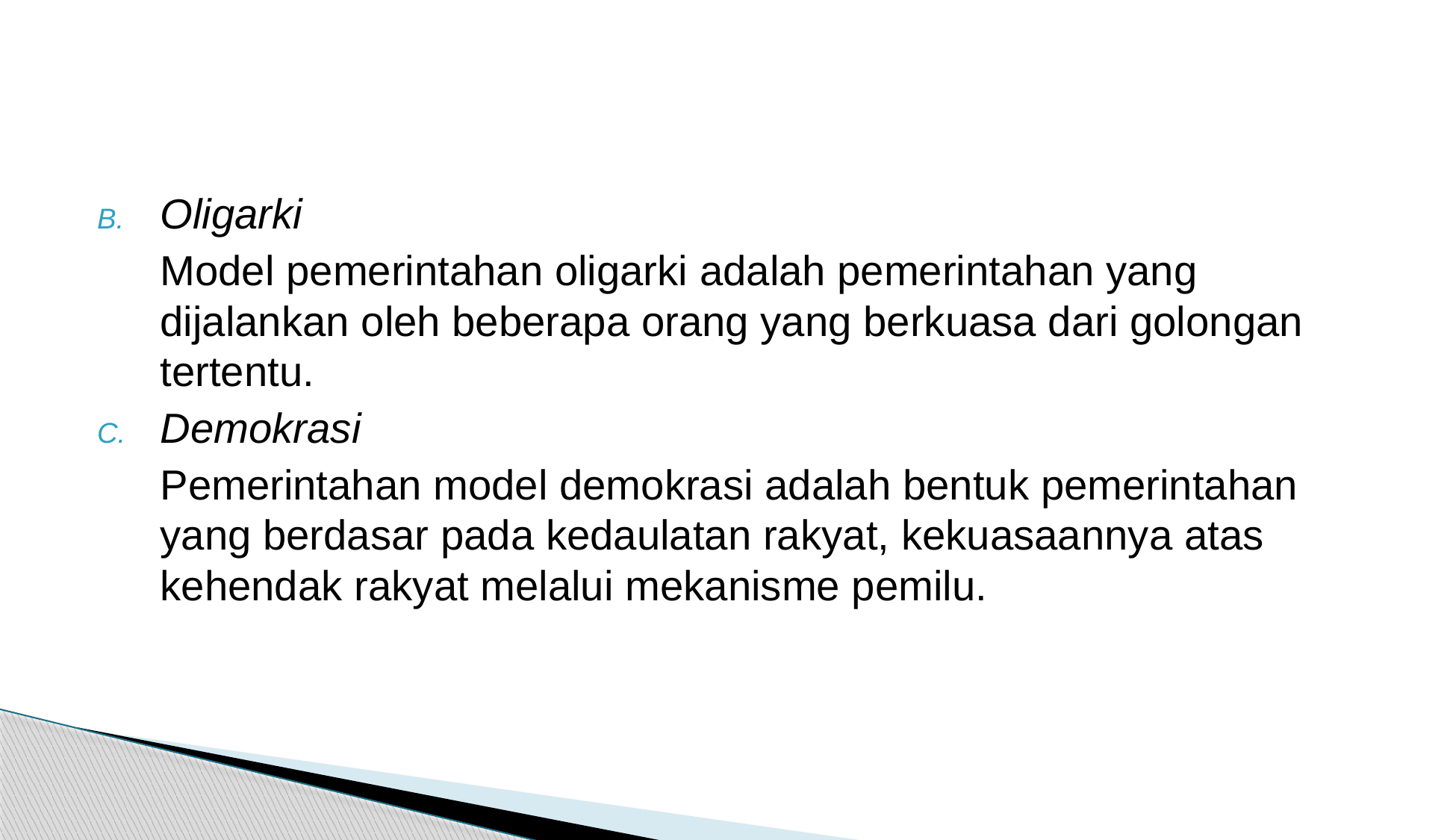

#
Oligarki
	Model pemerintahan oligarki adalah pemerintahan yang dijalankan oleh beberapa orang yang berkuasa dari golongan tertentu.
Demokrasi
	Pemerintahan model demokrasi adalah bentuk pemerintahan yang berdasar pada kedaulatan rakyat, kekuasaannya atas kehendak rakyat melalui mekanisme pemilu.